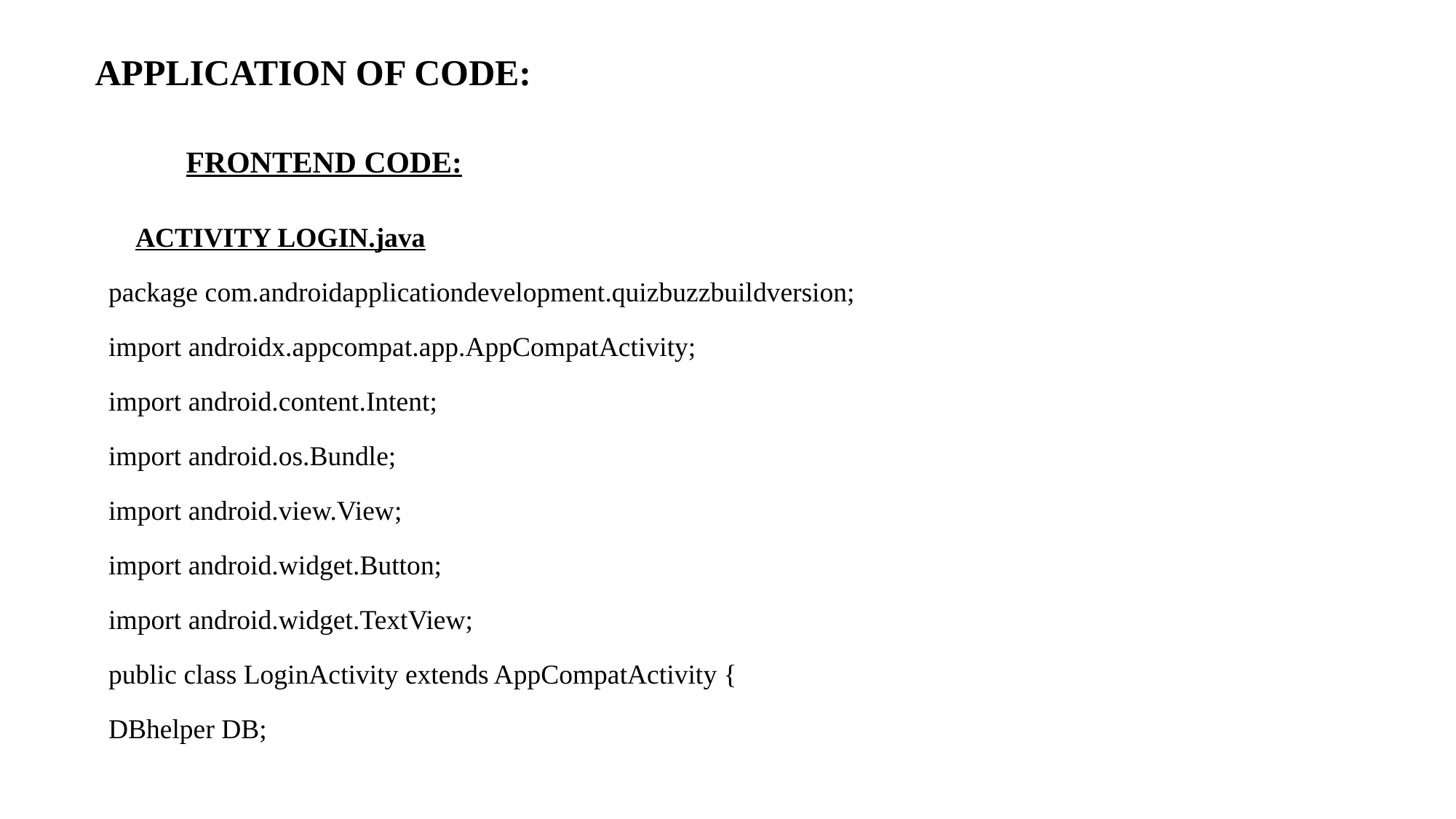

APPLICATION OF CODE:

          FRONTEND CODE:
 ACTIVITY LOGIN.java
package com.androidapplicationdevelopment.quizbuzzbuildversion;
import androidx.appcompat.app.AppCompatActivity;
import android.content.Intent;
import android.os.Bundle;
import android.view.View;
import android.widget.Button;
import android.widget.TextView;
public class LoginActivity extends AppCompatActivity {
DBhelper DB;